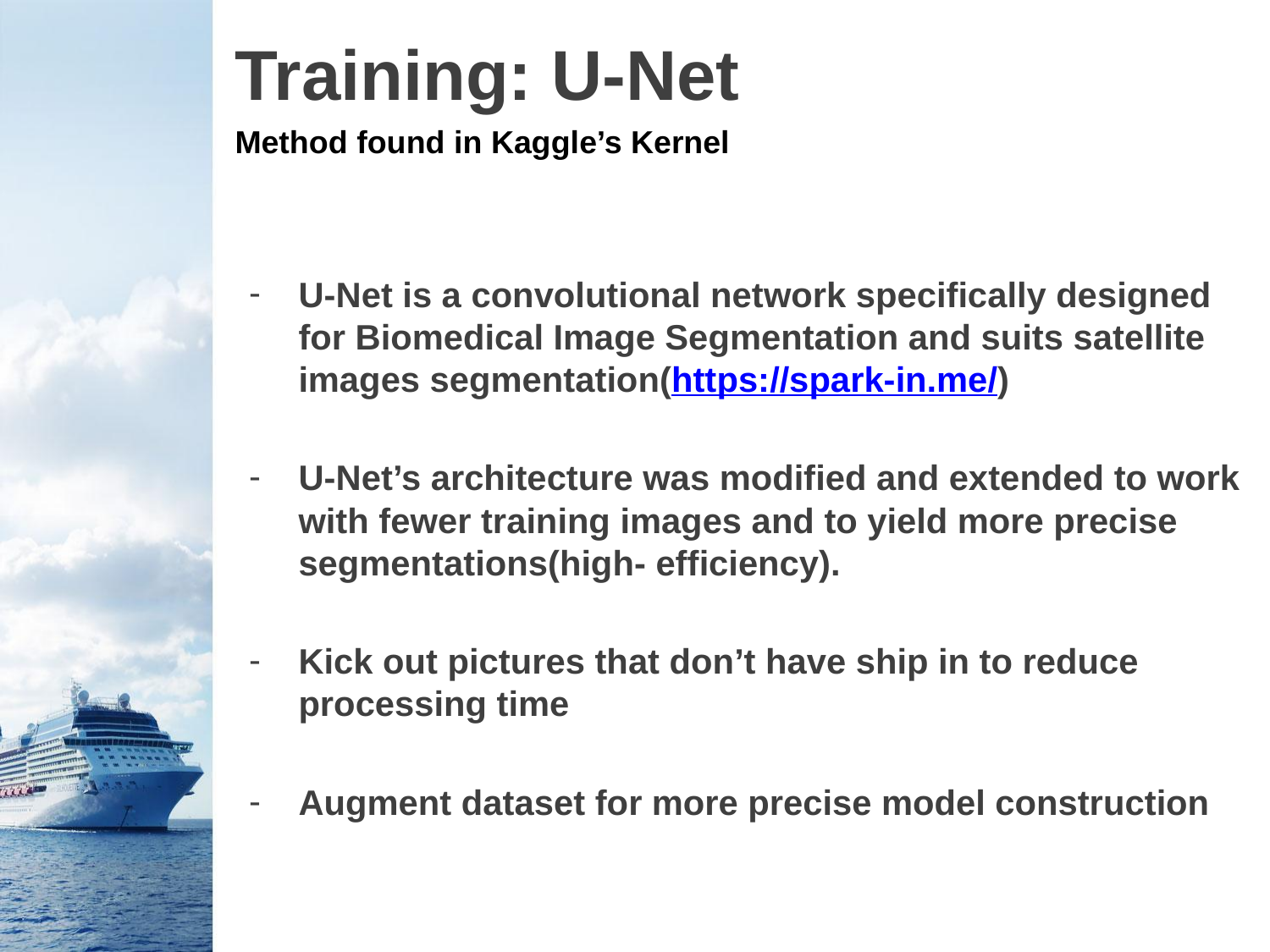

Training: U-Net
Method found in Kaggle’s Kernel
U-Net is a convolutional network specifically designed for Biomedical Image Segmentation and suits satellite images segmentation(https://spark-in.me/)

U-Net’s architecture was modified and extended to work with fewer training images and to yield more precise segmentations(high- efficiency).

Kick out pictures that don’t have ship in to reduce processing time

Augment dataset for more precise model construction